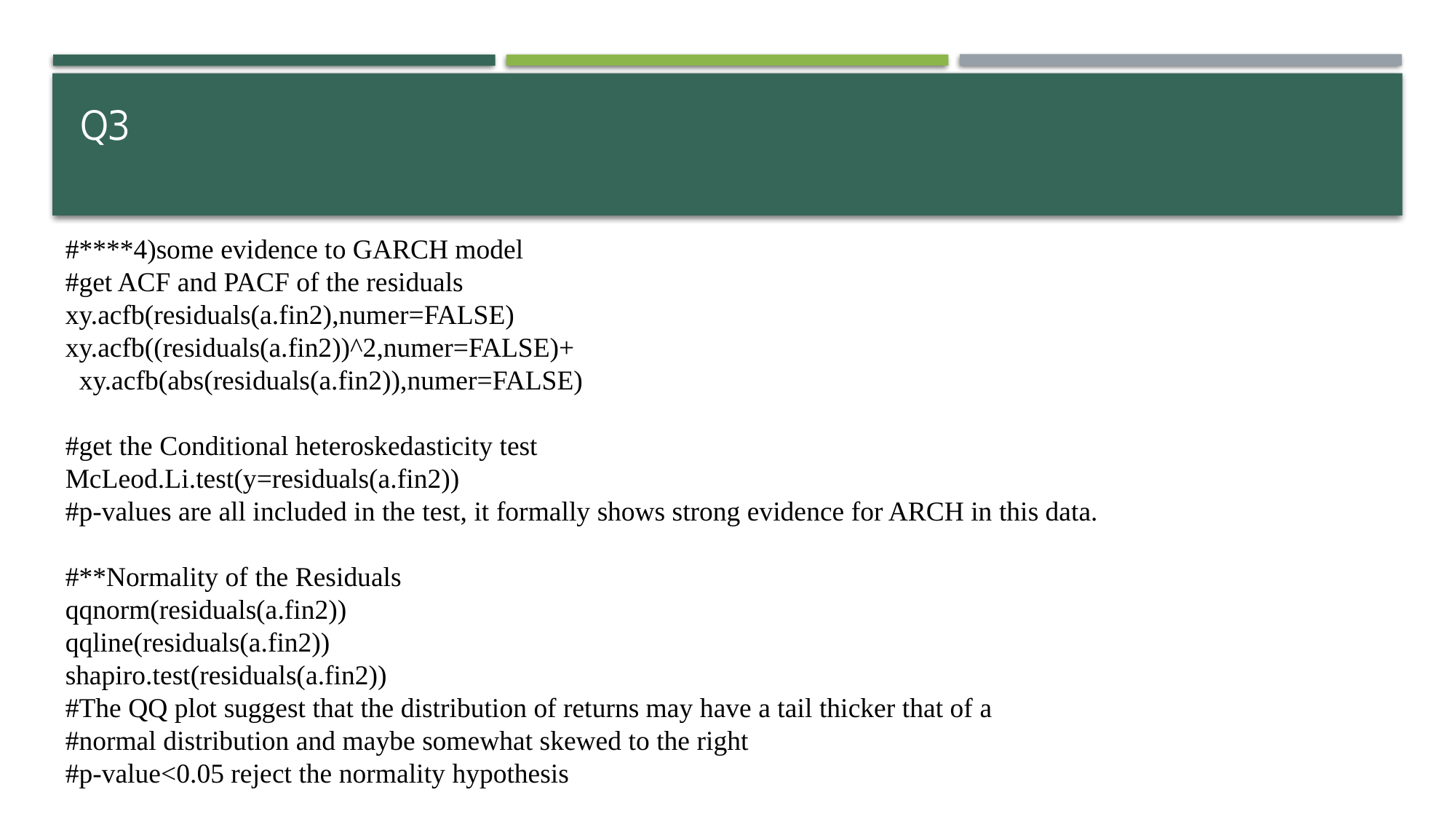

# Q3
#****4)some evidence to GARCH model
#get ACF and PACF of the residuals
xy.acfb(residuals(a.fin2),numer=FALSE)
xy.acfb((residuals(a.fin2))^2,numer=FALSE)+
  xy.acfb(abs(residuals(a.fin2)),numer=FALSE)

#get the Conditional heteroskedasticity test
McLeod.Li.test(y=residuals(a.fin2))
#p-values are all included in the test, it formally shows strong evidence for ARCH in this data.

#**Normality of the Residuals
qqnorm(residuals(a.fin2))
qqline(residuals(a.fin2))
shapiro.test(residuals(a.fin2))
#The QQ plot suggest that the distribution of returns may have a tail thicker that of a
#normal distribution and maybe somewhat skewed to the right
#p-value<0.05 reject the normality hypothesis